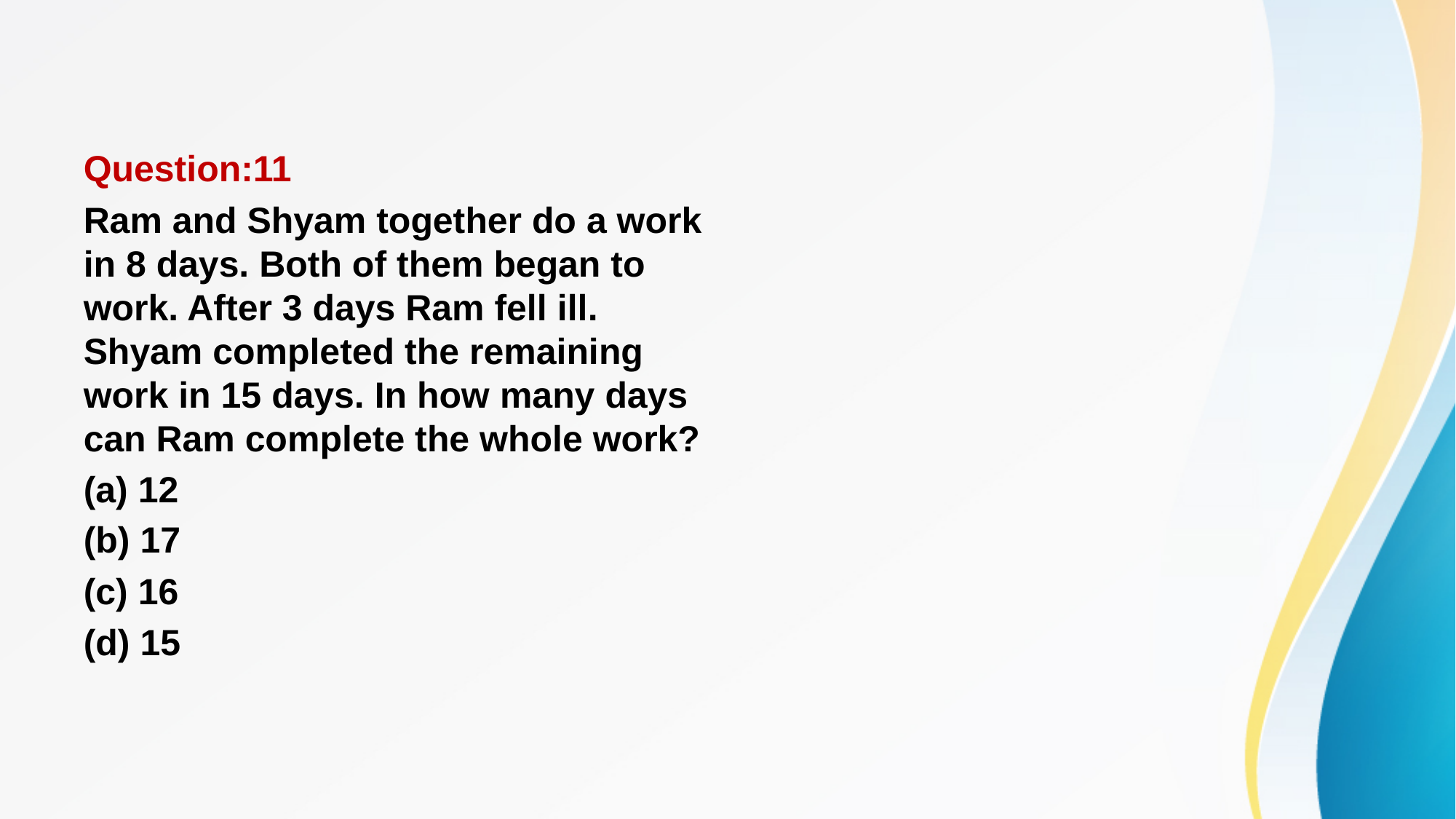

#
Question:11
Ram and Shyam together do a work in 8 days. Both of them began to work. After 3 days Ram fell ill. Shyam completed the remaining work in 15 days. In how many days can Ram complete the whole work?
(a) 12
(b) 17
(c) 16
(d) 15